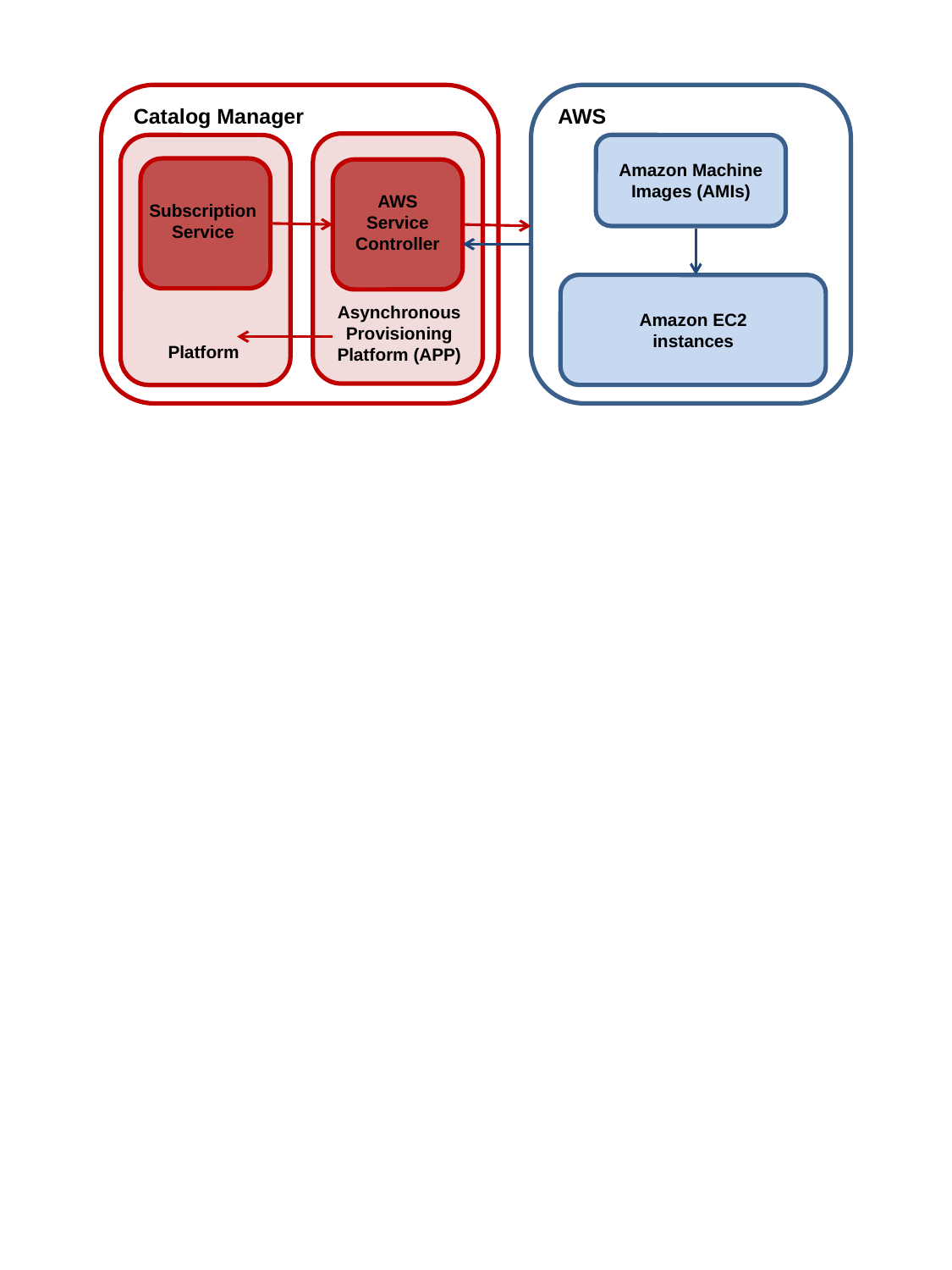

Catalog Manager
AWS

Amazon Machine
Images (AMIs)
Subscription Service
AWS
Service
Controller
Amazon EC2
instances
Asynchronous
Provisioning
Platform (APP)
Platform